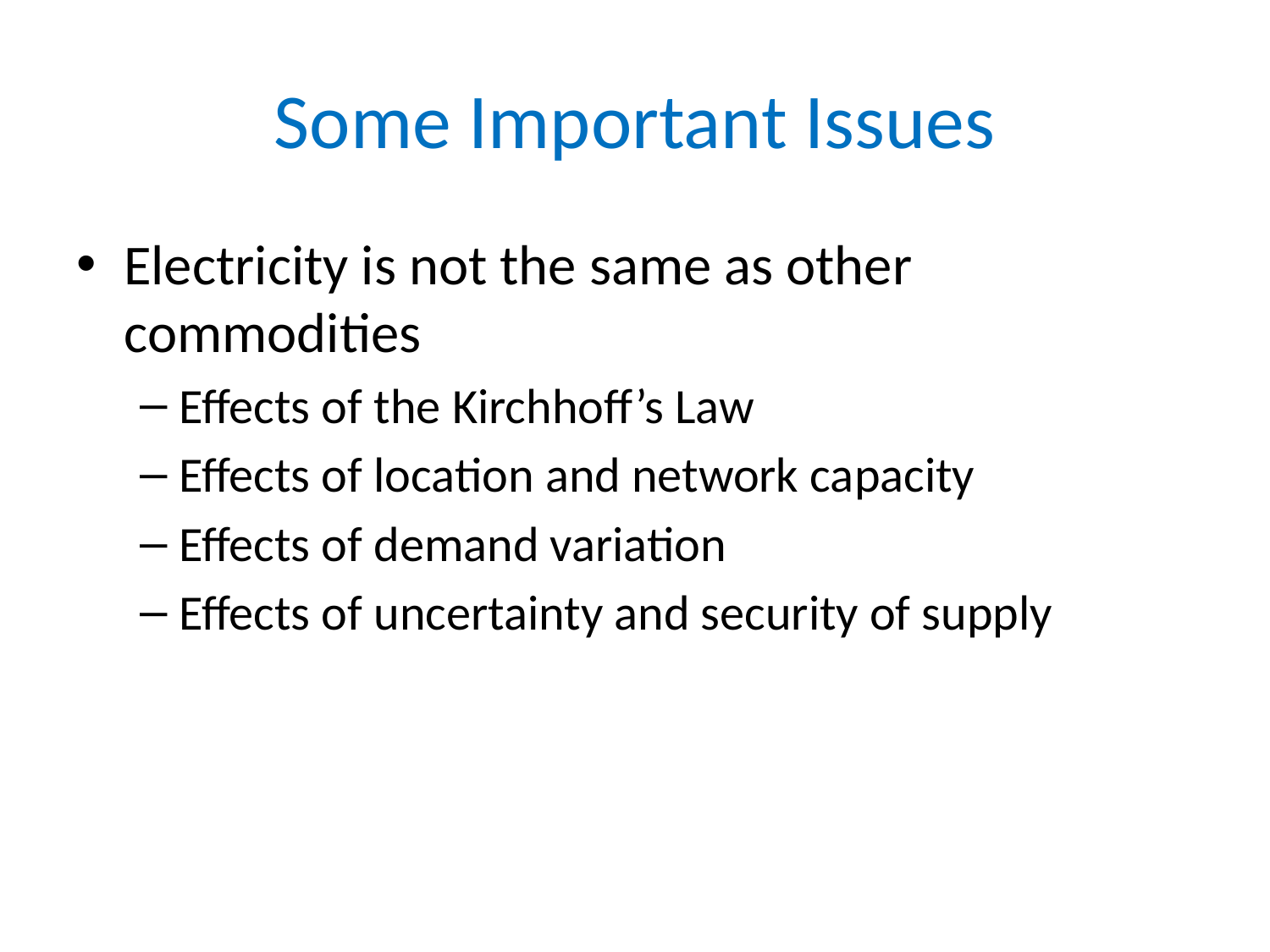

# Some Important Issues
Electricity is not the same as other commodities
Effects of the Kirchhoff’s Law
Effects of location and network capacity
Effects of demand variation
Effects of uncertainty and security of supply